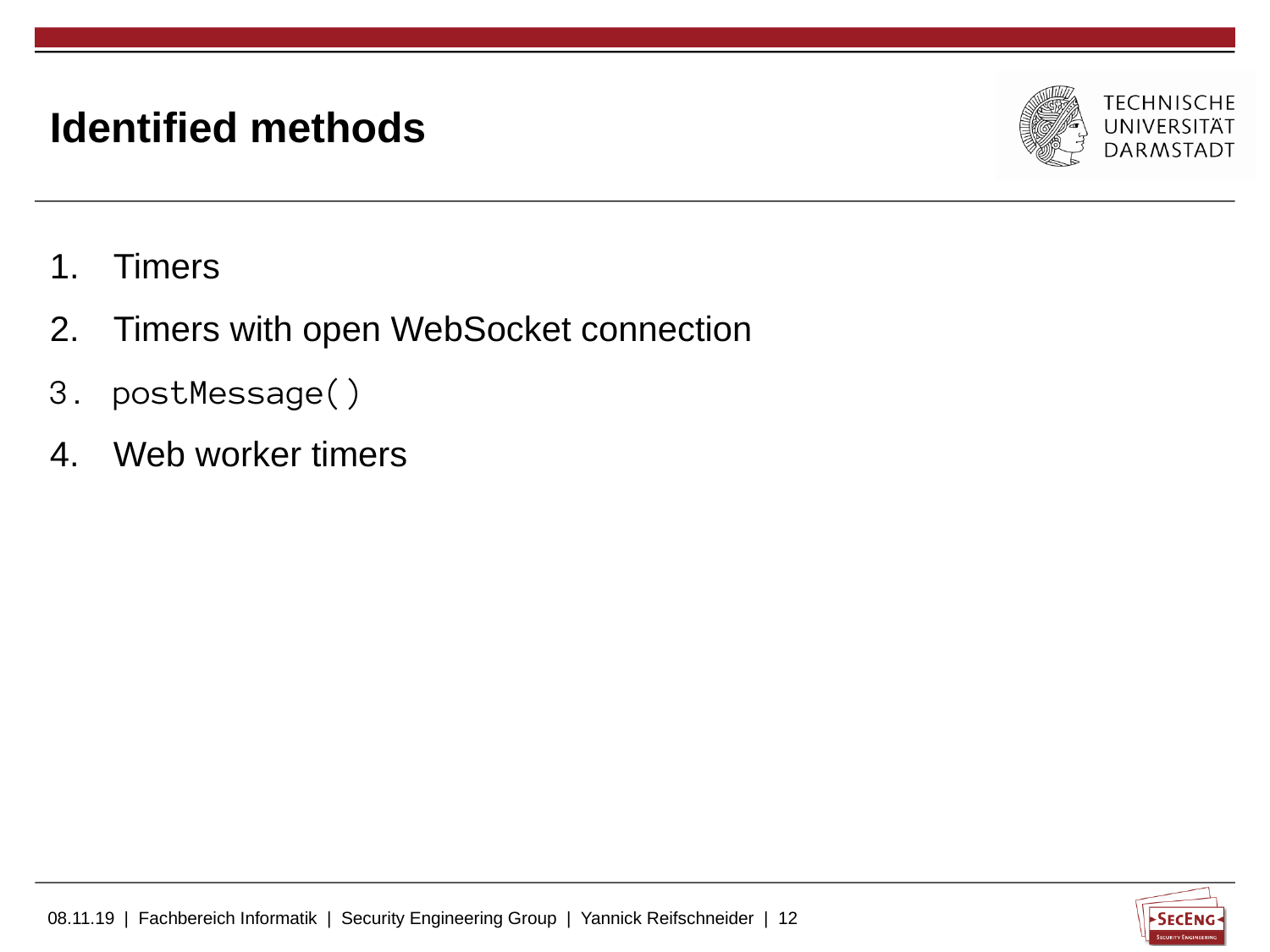

# Identified methods
Timers
Timers with open WebSocket connection
postMessage()
Web worker timers